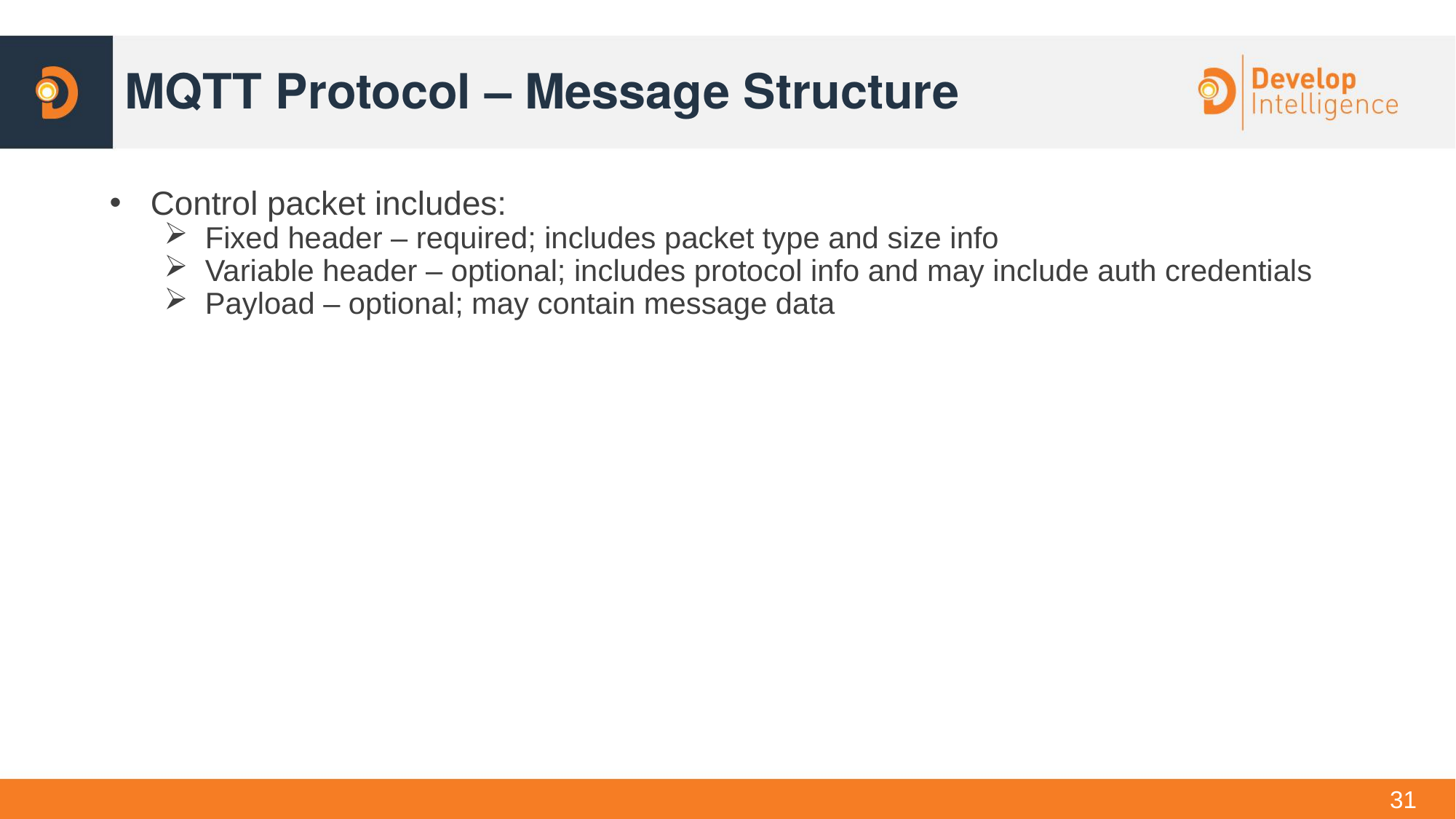

# MQTT Protocol – Message Structure
Control packet includes:
Fixed header – required; includes packet type and size info
Variable header – optional; includes protocol info and may include auth credentials
Payload – optional; may contain message data

31